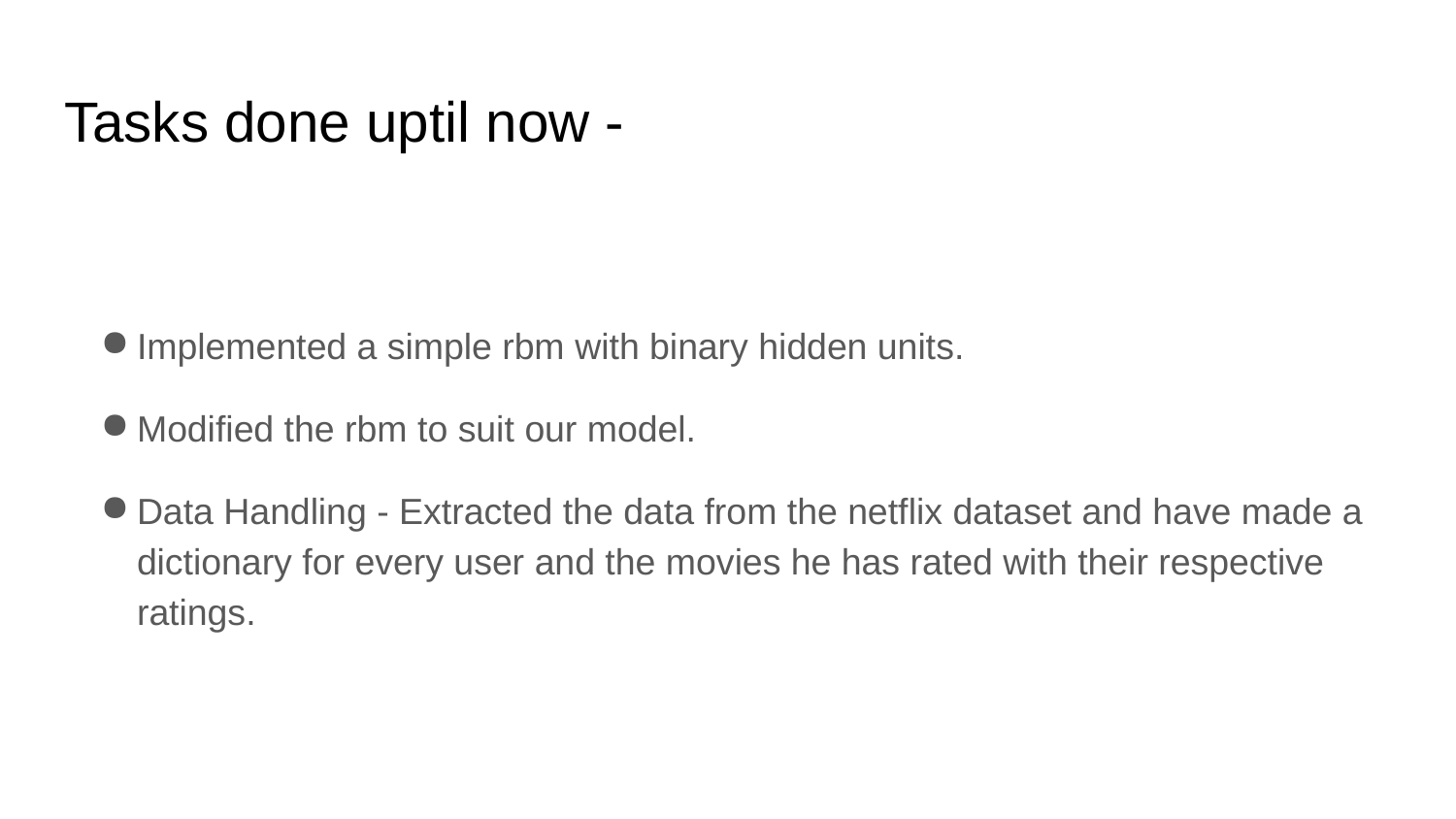

# Tasks done uptil now -
Implemented a simple rbm with binary hidden units.
Modified the rbm to suit our model.
Data Handling - Extracted the data from the netflix dataset and have made a dictionary for every user and the movies he has rated with their respective ratings.